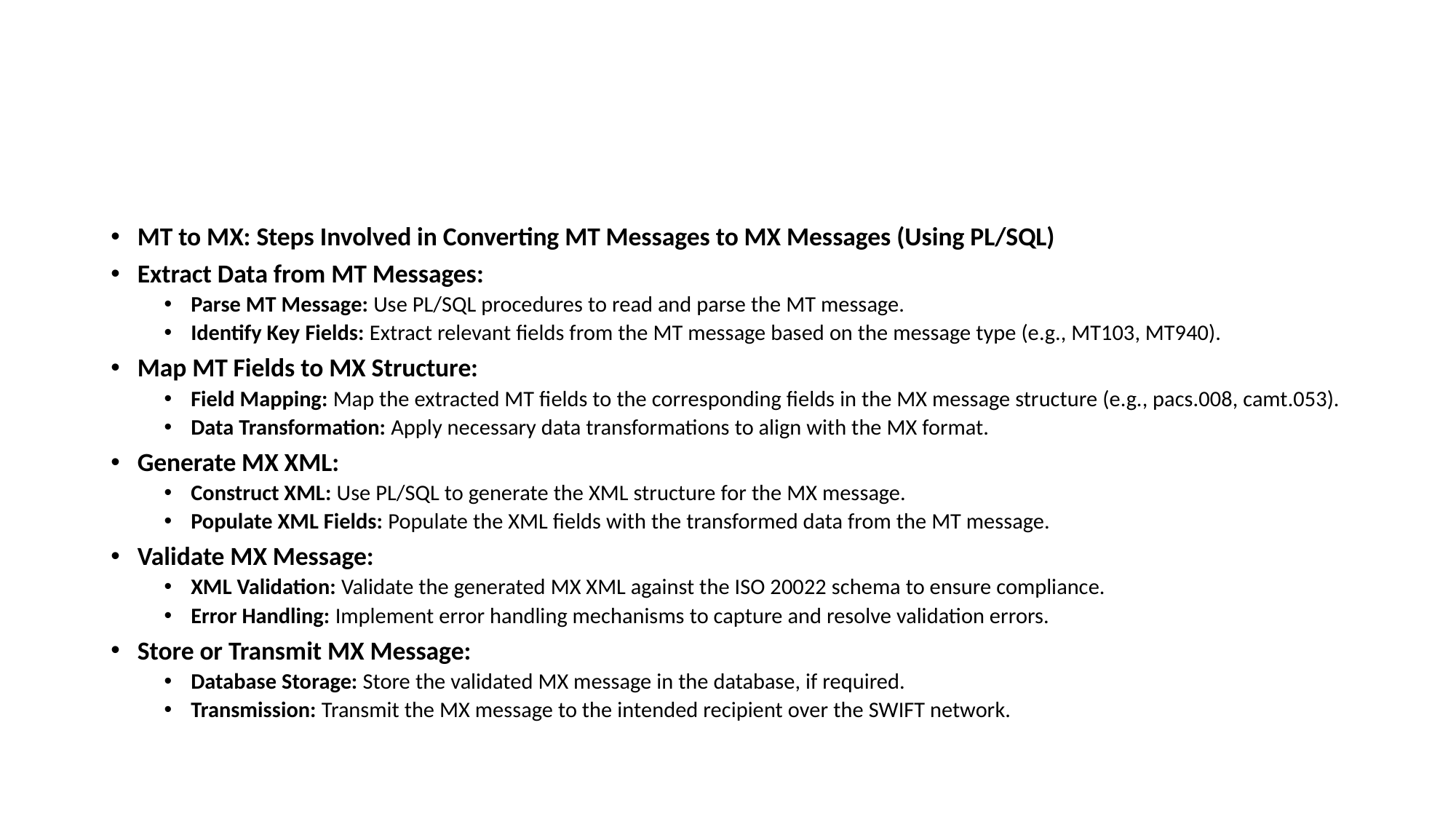

#
MT to MX: Steps Involved in Converting MT Messages to MX Messages (Using PL/SQL)
Extract Data from MT Messages:
Parse MT Message: Use PL/SQL procedures to read and parse the MT message.
Identify Key Fields: Extract relevant fields from the MT message based on the message type (e.g., MT103, MT940).
Map MT Fields to MX Structure:
Field Mapping: Map the extracted MT fields to the corresponding fields in the MX message structure (e.g., pacs.008, camt.053).
Data Transformation: Apply necessary data transformations to align with the MX format.
Generate MX XML:
Construct XML: Use PL/SQL to generate the XML structure for the MX message.
Populate XML Fields: Populate the XML fields with the transformed data from the MT message.
Validate MX Message:
XML Validation: Validate the generated MX XML against the ISO 20022 schema to ensure compliance.
Error Handling: Implement error handling mechanisms to capture and resolve validation errors.
Store or Transmit MX Message:
Database Storage: Store the validated MX message in the database, if required.
Transmission: Transmit the MX message to the intended recipient over the SWIFT network.